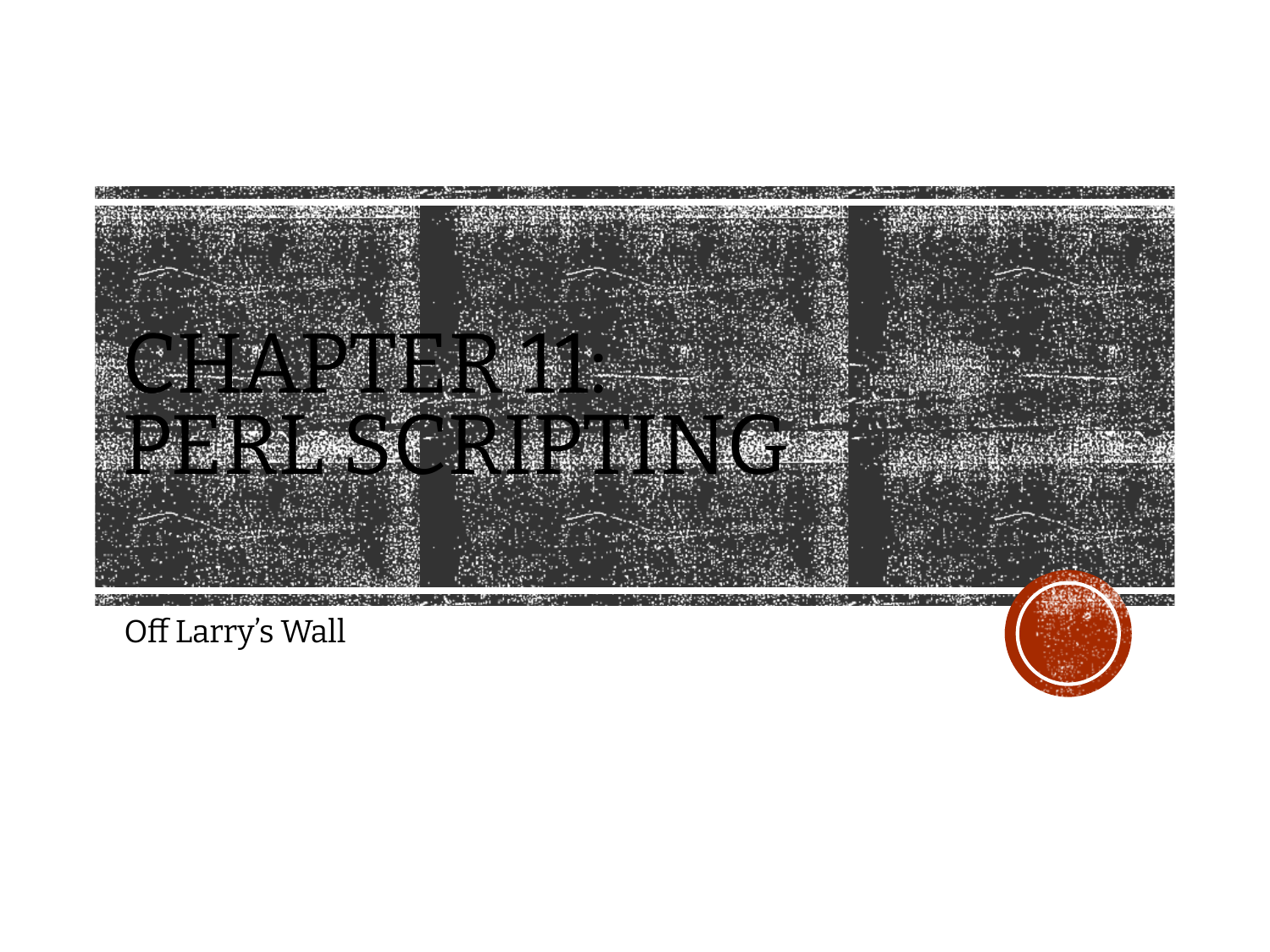

# Chapter 11: Perl Scripting
Off Larry’s Wall